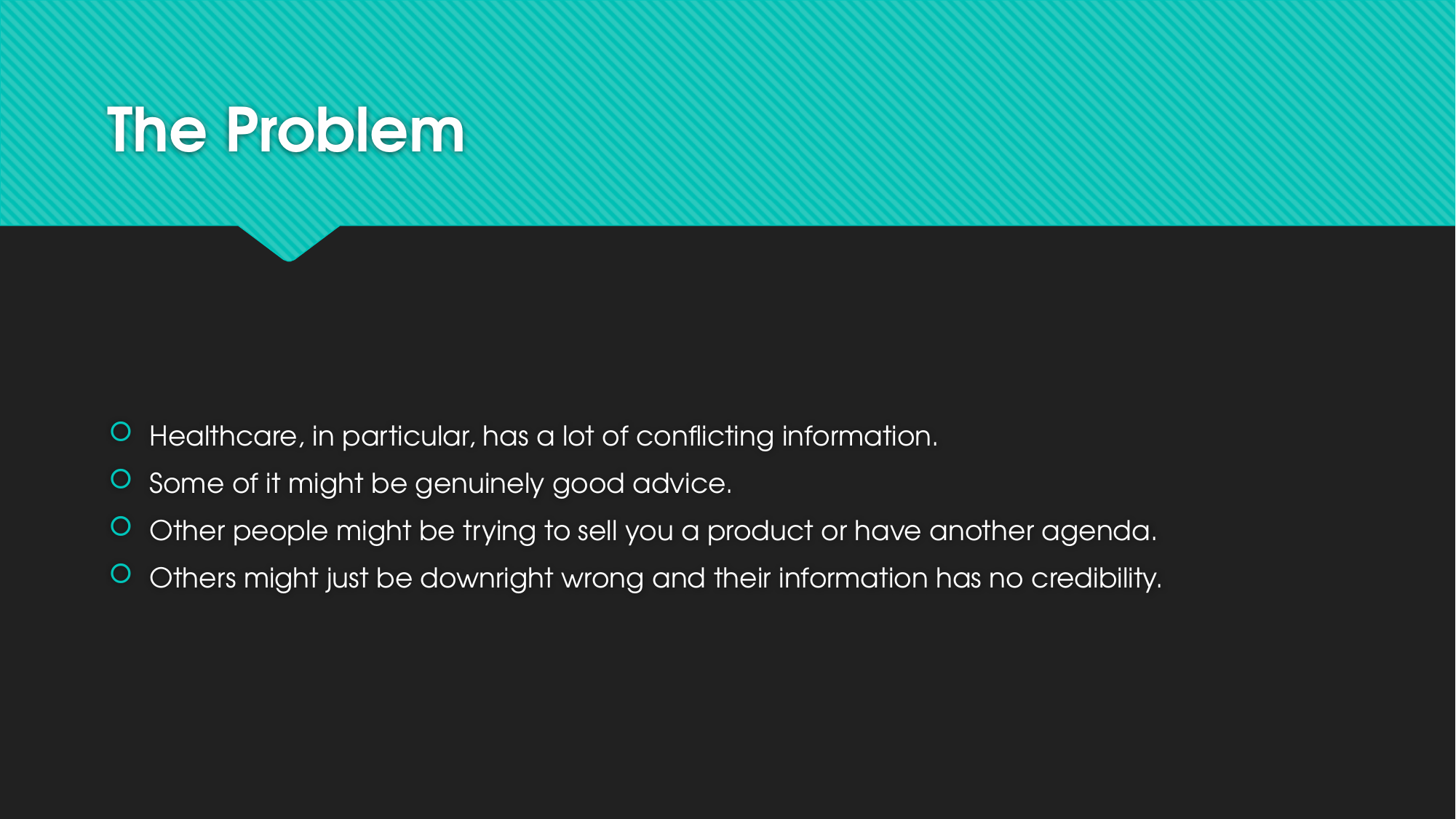

# The Problem

Healthcare, in particular, has a lot of conflicting information.
Some of it might be genuinely good advice.
Other people might be trying to sell you a product or have another agenda.
Others might just be downright wrong and their information has no credibility.